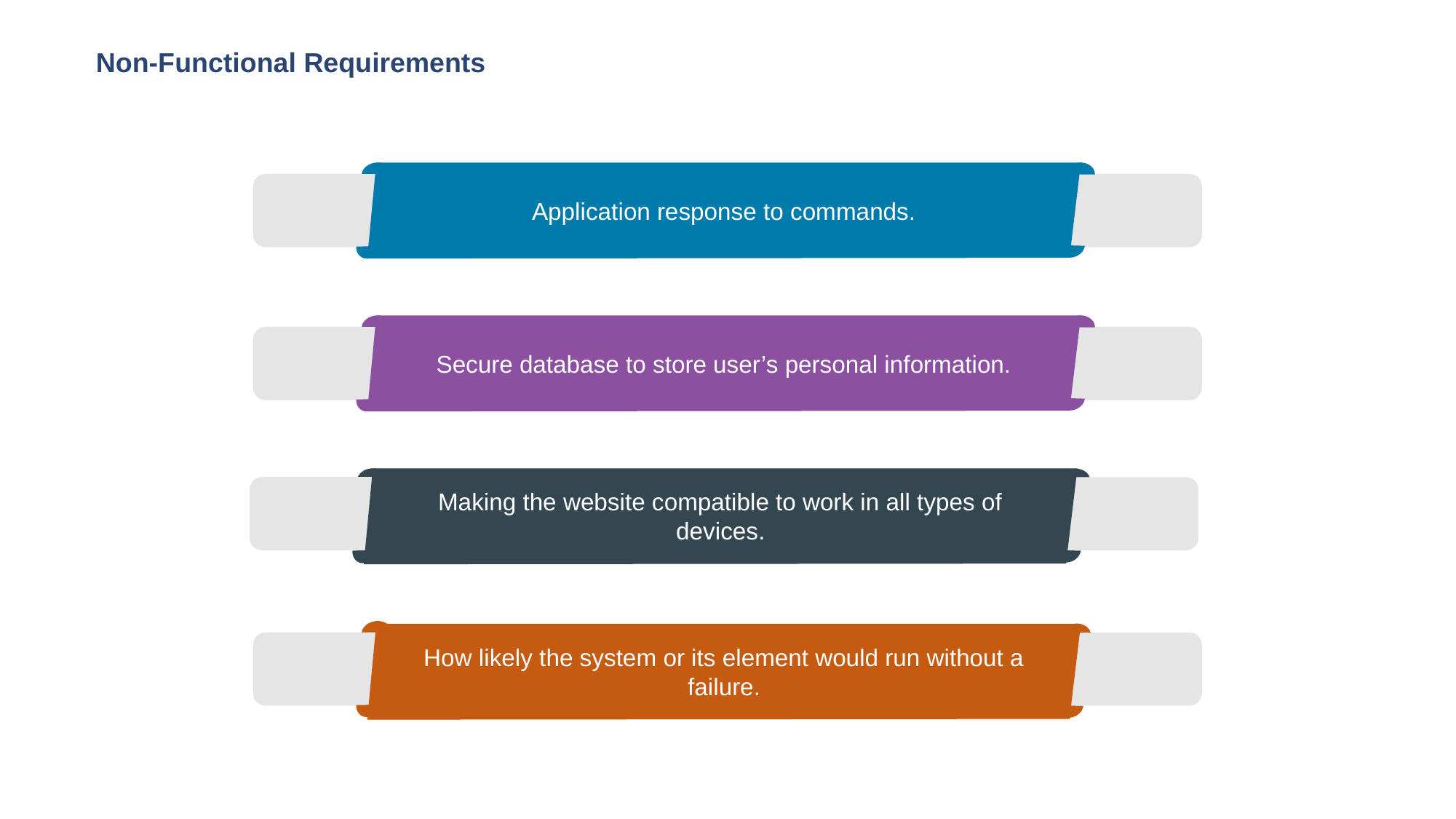

Non-Functional Requirements

Application response to commands.

Secure database to store user’s personal information.

Making the website compatible to work in all types of devices.

How likely the system or its element would run without a failure.